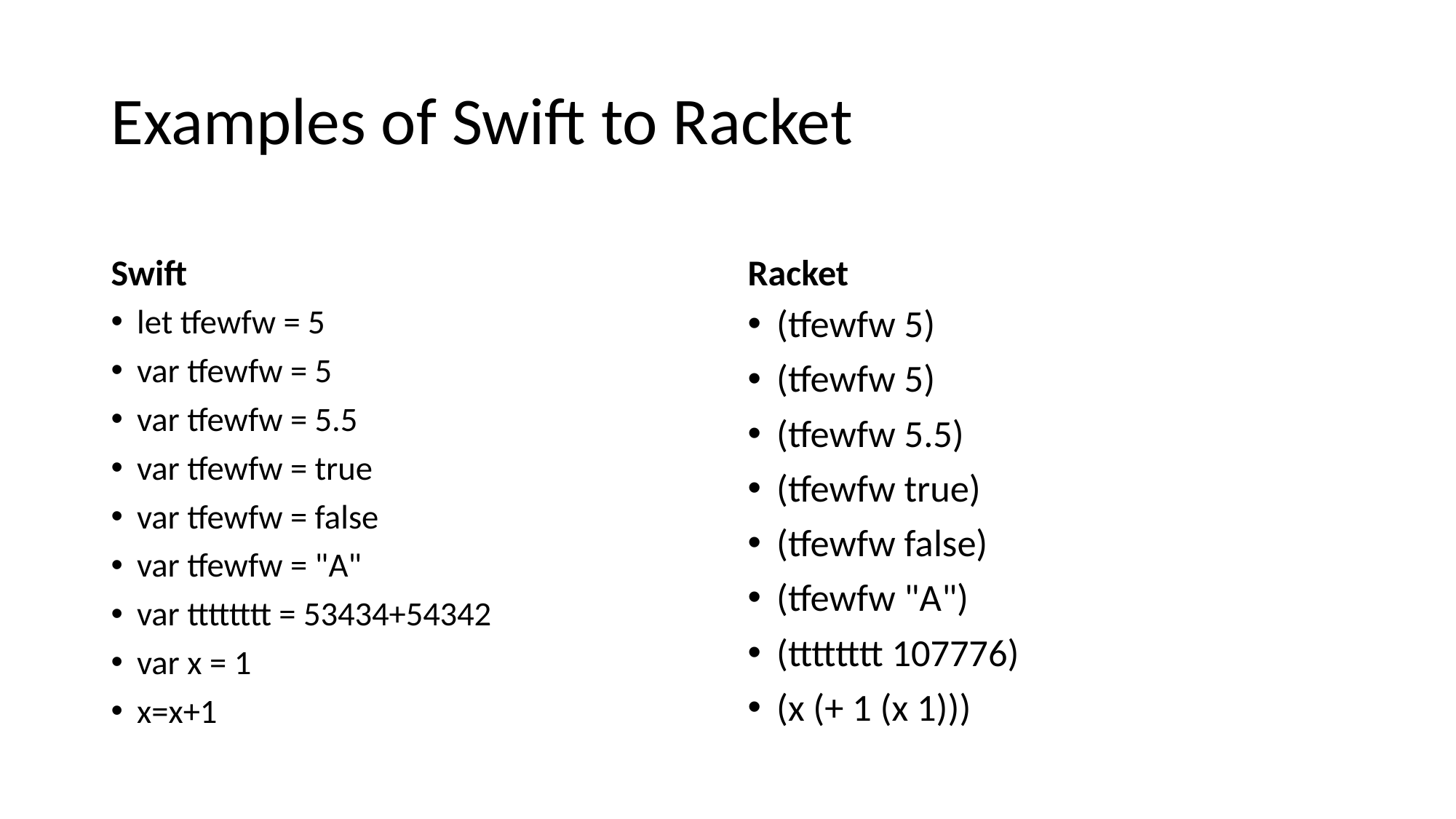

# Examples of Swift to Racket
Swift
Racket
let tfewfw = 5
var tfewfw = 5
var tfewfw = 5.5
var tfewfw = true
var tfewfw = false
var tfewfw = "A"
var tttttttt = 53434+54342
var x = 1
x=x+1

(tfewfw 5)
(tfewfw 5)
(tfewfw 5.5)
(tfewfw true)
(tfewfw false)
(tfewfw "A")
(tttttttt 107776)
(x (+ 1 (x 1)))